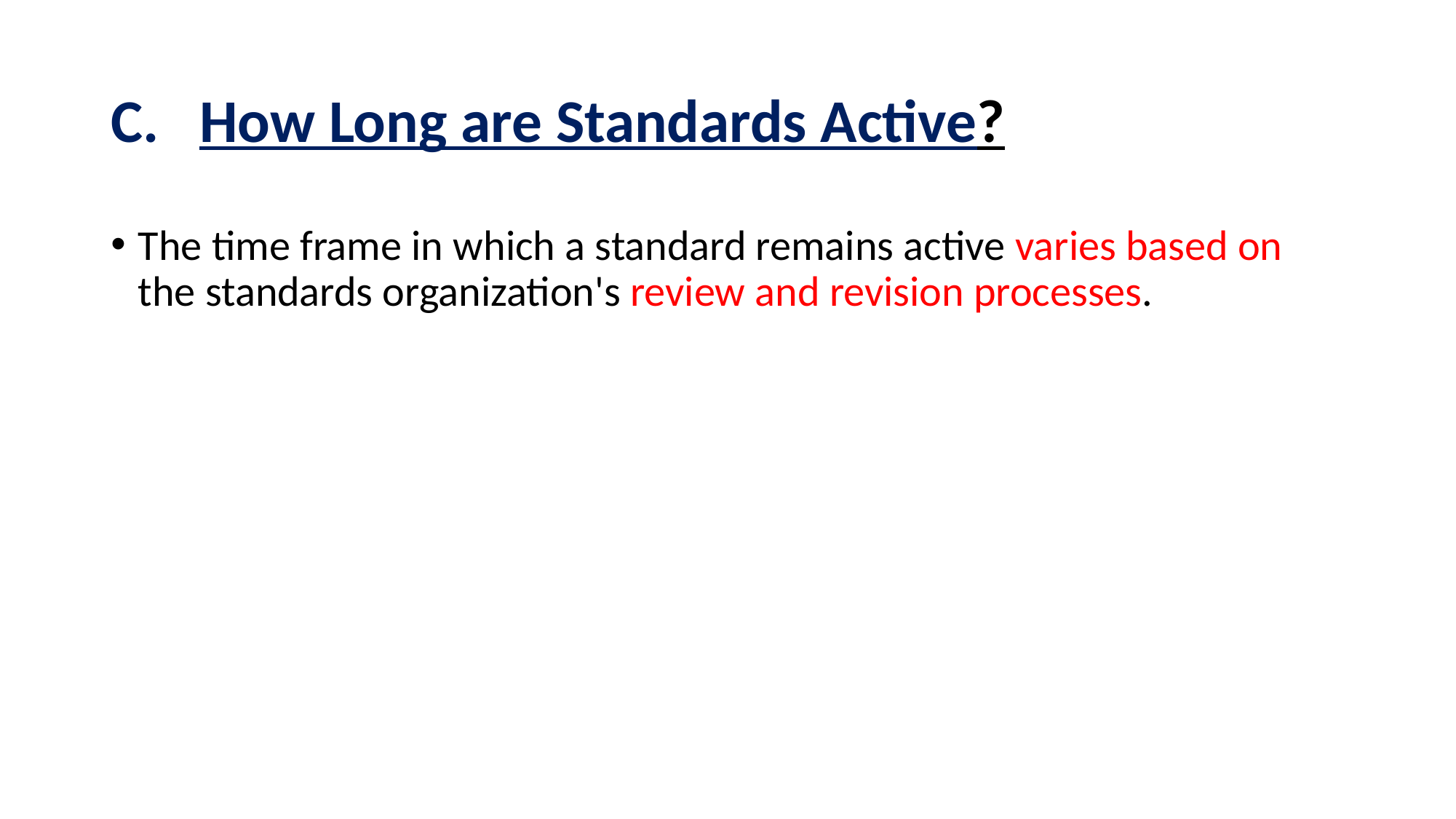

# How Long are Standards Active?
The time frame in which a standard remains active varies based on the standards organization's review and revision processes.